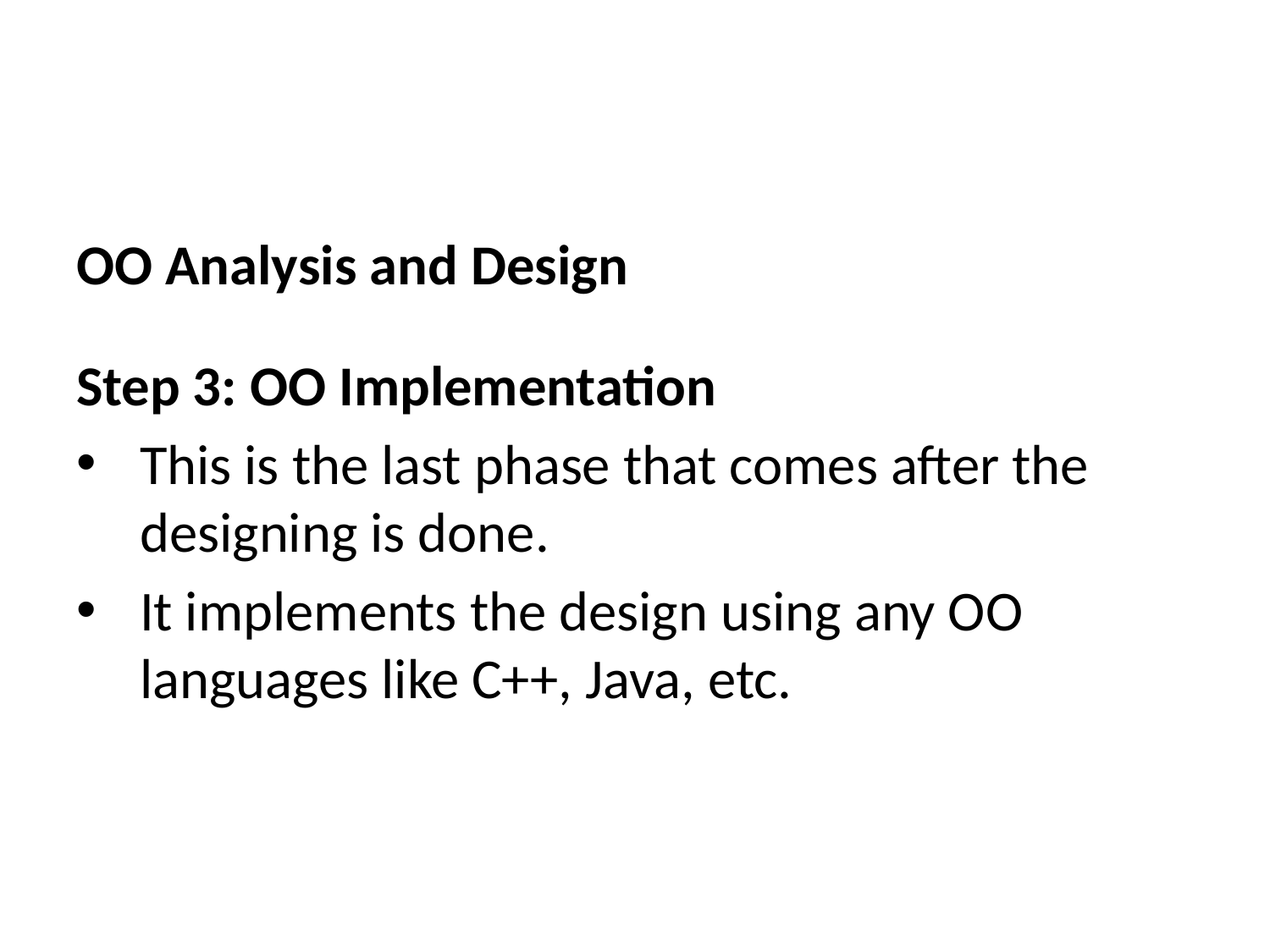

OO Analysis and Design
Step 3: OO Implementation
This is the last phase that comes after the designing is done.
It implements the design using any OO languages like C++, Java, etc.